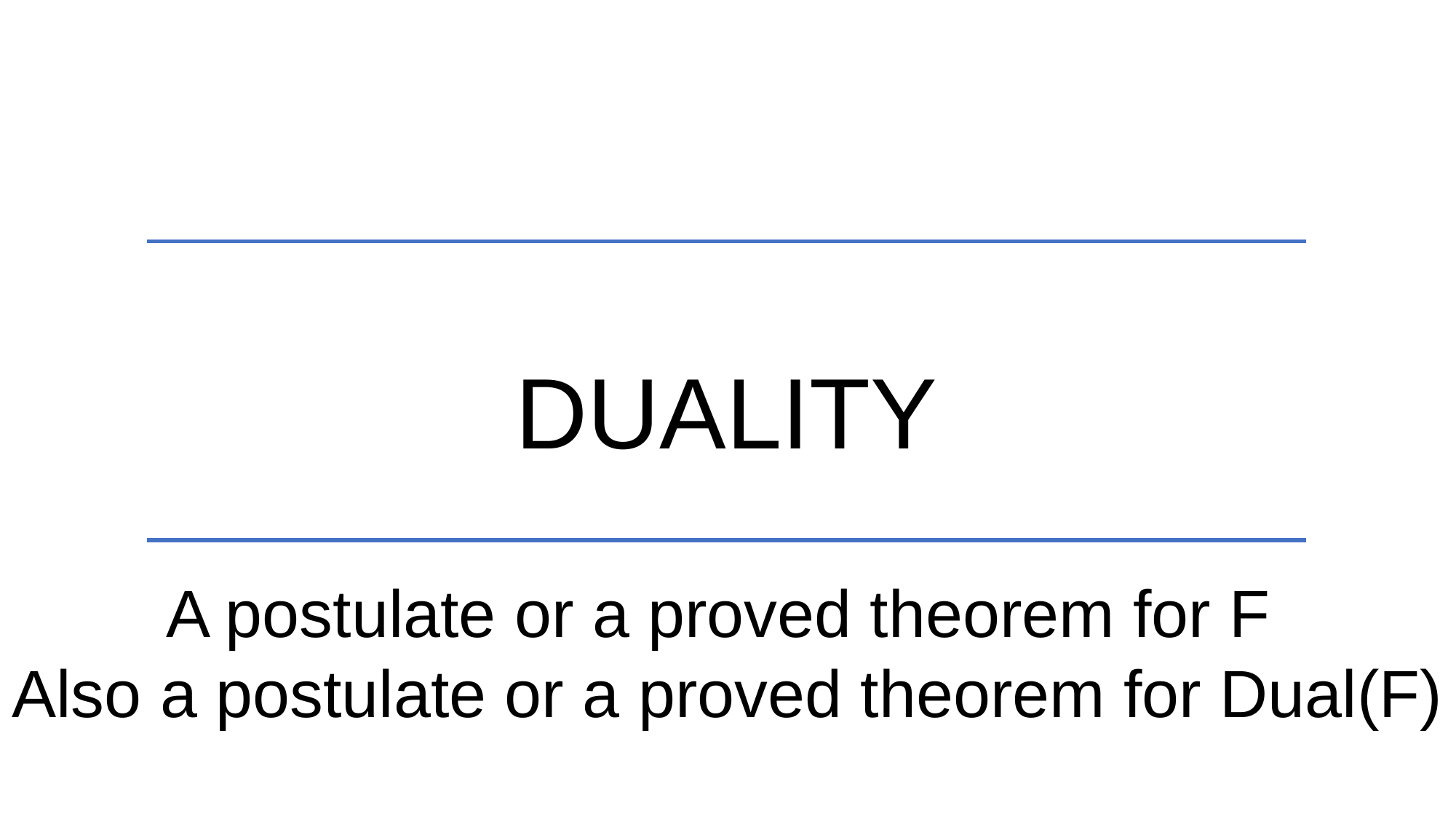

duality
A postulate or a proved theorem for F
Also a postulate or a proved theorem for Dual(F)